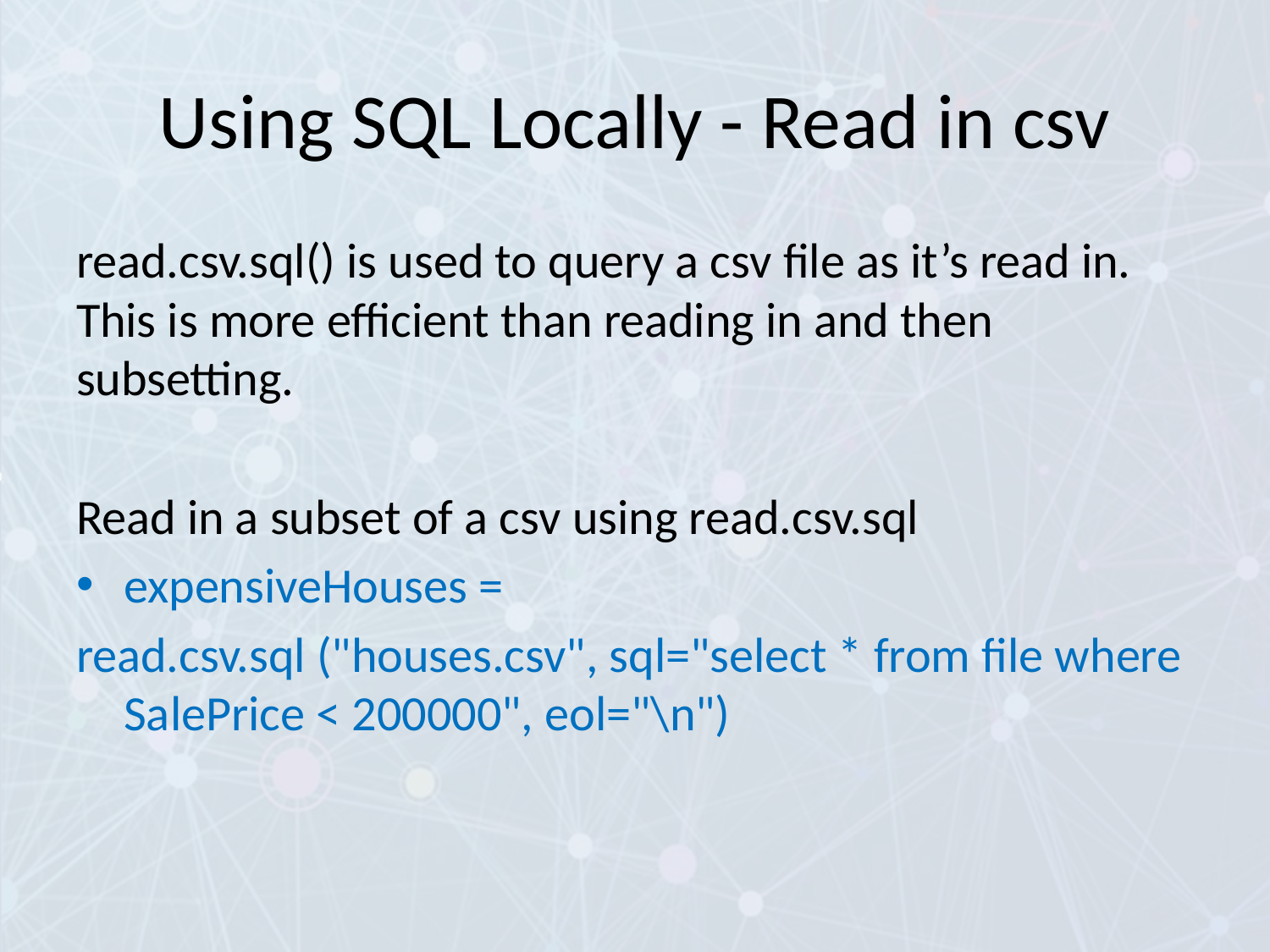

# Using SQL Locally - Read in csv
read.csv.sql() is used to query a csv file as it’s read in. This is more efficient than reading in and then subsetting.

Read in a subset of a csv using read.csv.sql
expensiveHouses =
read.csv.sql ("houses.csv", sql="select * from file where SalePrice < 200000", eol="\n")